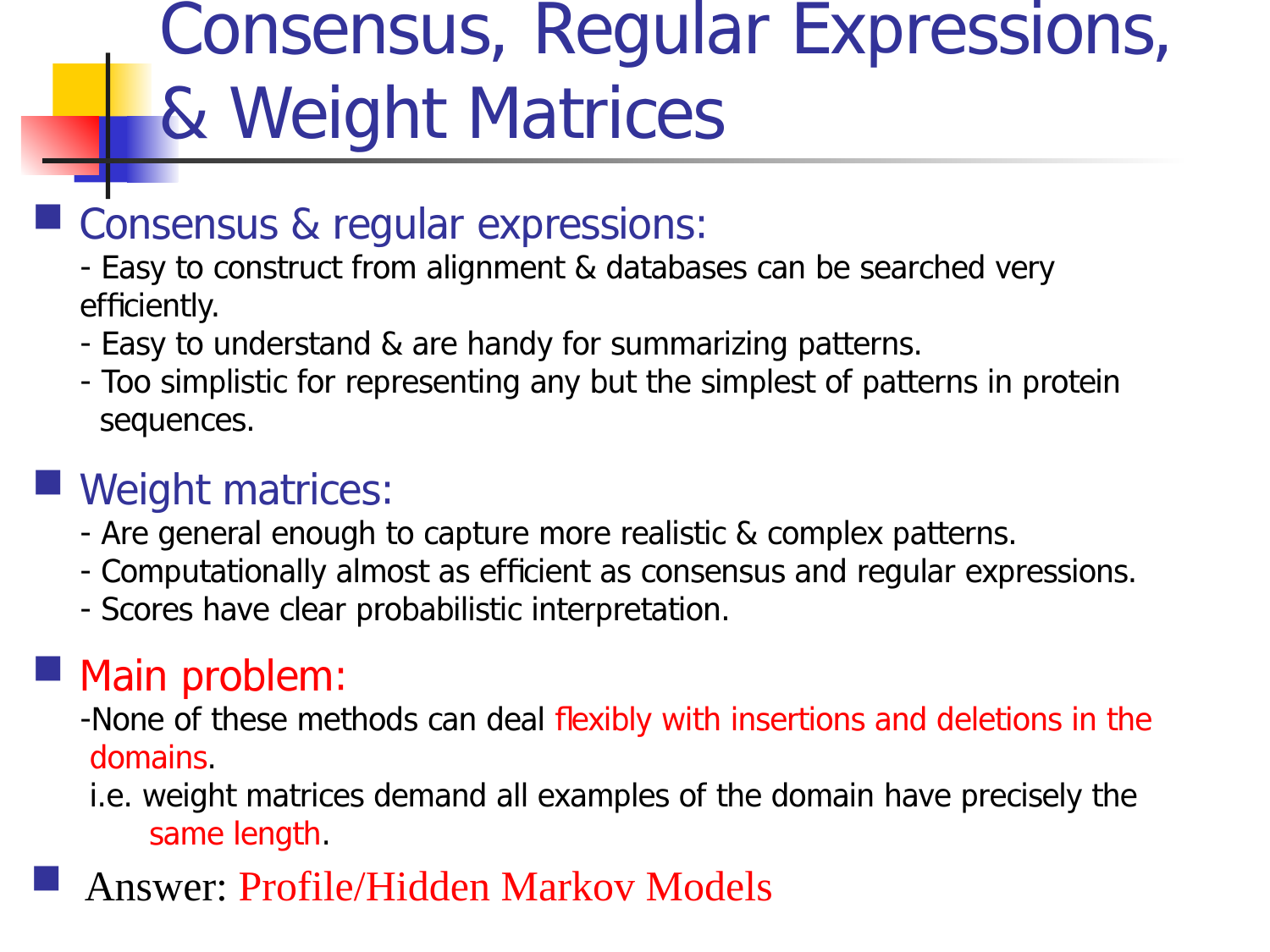

# Consensus, Regular Expressions, & Weight Matrices
Consensus & regular expressions:
- Easy to construct from alignment & databases can be searched very efficiently.
- Easy to understand & are handy for summarizing patterns.
- Too simplistic for representing any but the simplest of patterns in protein
  sequences.
Weight matrices:
- Are general enough to capture more realistic & complex patterns.
- Computationally almost as efficient as consensus and regular expressions.
- Scores have clear probabilistic interpretation.
Main problem:
-None of these methods can deal flexibly with insertions and deletions in the
 domains.
 i.e. weight matrices demand all examples of the domain have precisely the
       same length.

  Answer: Profile/Hidden Markov Models